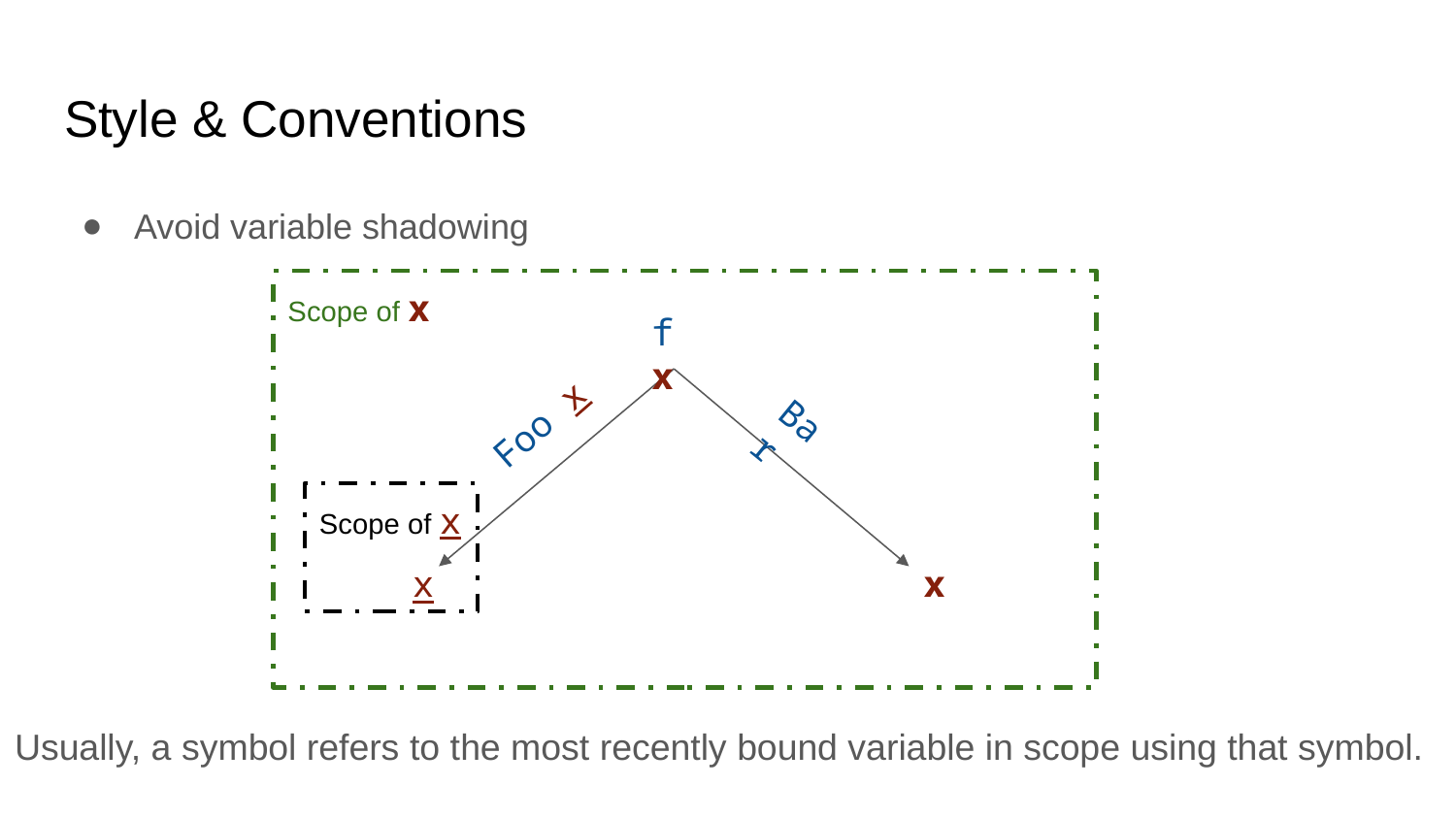

# Style & Conventions
Avoid variable shadowing
Scope of x
f x
Foo x
Bar
Scope of x
x
x
Usually, a symbol refers to the most recently bound variable in scope using that symbol.